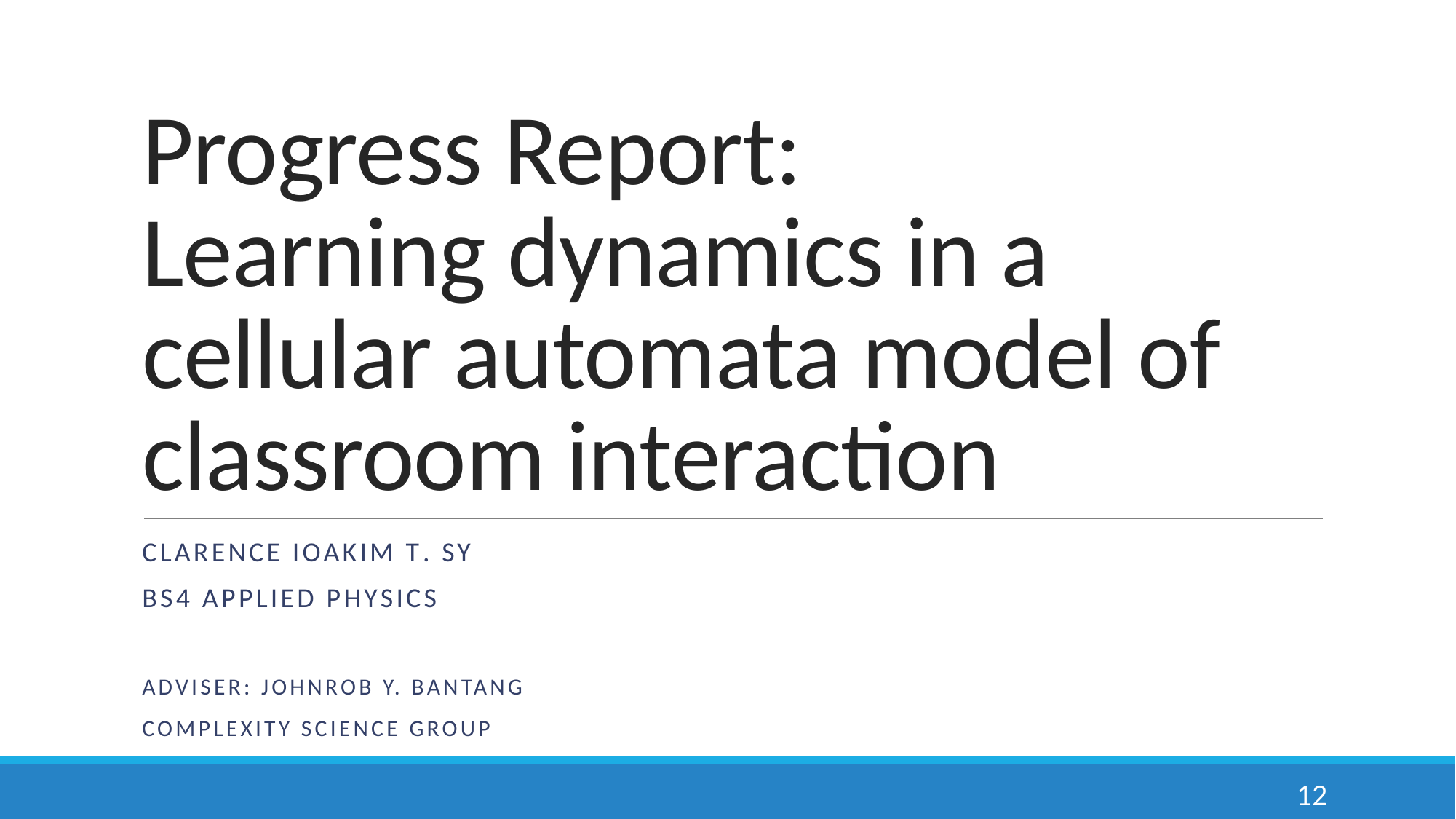

# Progress Report: Learning dynamics in a cellular automata model of classroom interaction
clarence Ioakim t. SY
BS4 Applied physics

Adviser: Johnrob y. Bantang
Complexity science group
12